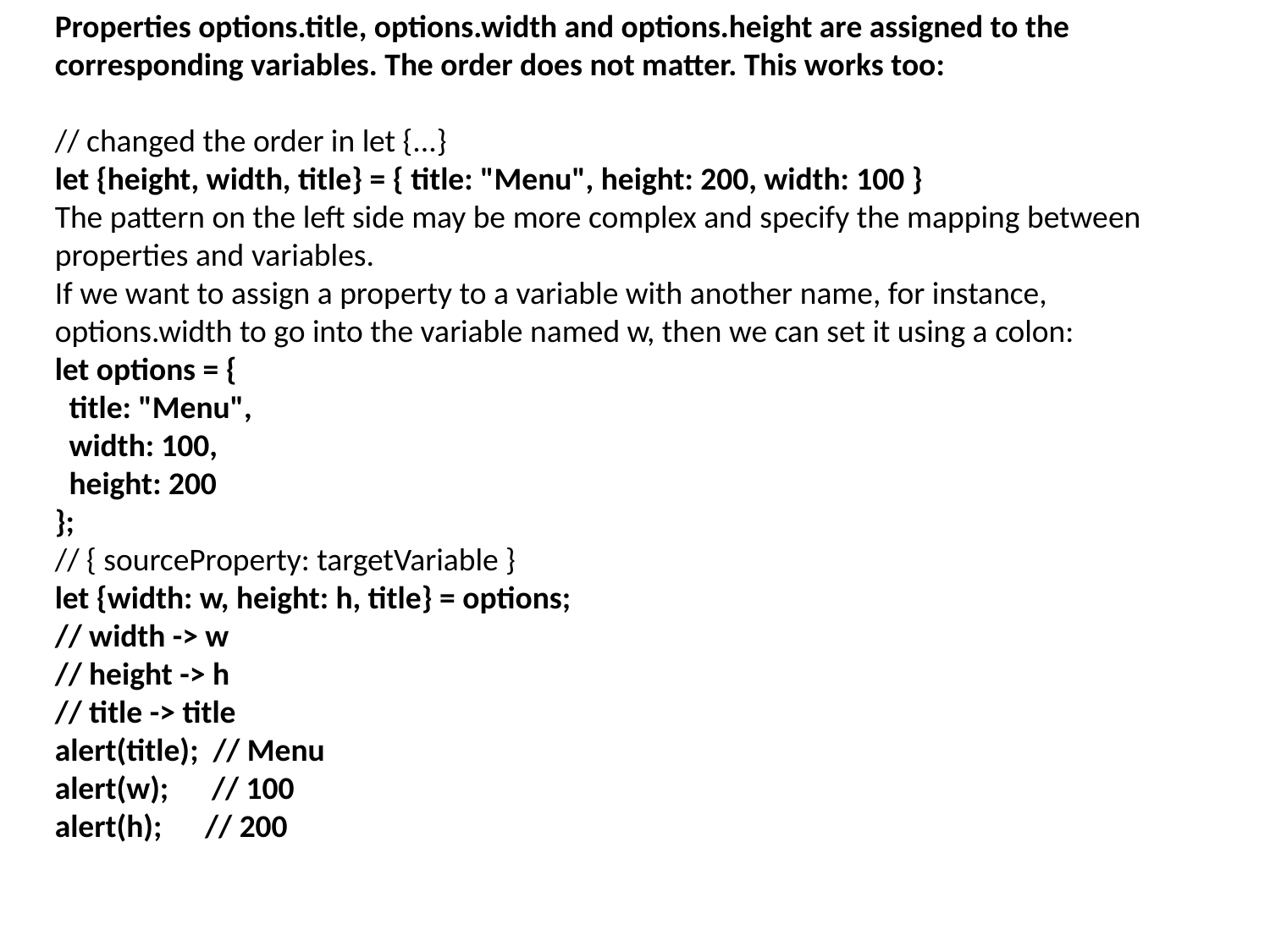

Properties options.title, options.width and options.height are assigned to the corresponding variables. The order does not matter. This works too:

// changed the order in let {...}
let {height, width, title} = { title: "Menu", height: 200, width: 100 }
The pattern on the left side may be more complex and specify the mapping between properties and variables.
If we want to assign a property to a variable with another name, for instance, options.width to go into the variable named w, then we can set it using a colon:
let options = {
  title: "Menu",
  width: 100,
  height: 200
};
// { sourceProperty: targetVariable }
let {width: w, height: h, title} = options;
// width -> w
// height -> h
// title -> title
alert(title);  // Menu
alert(w);      // 100
alert(h);      // 200